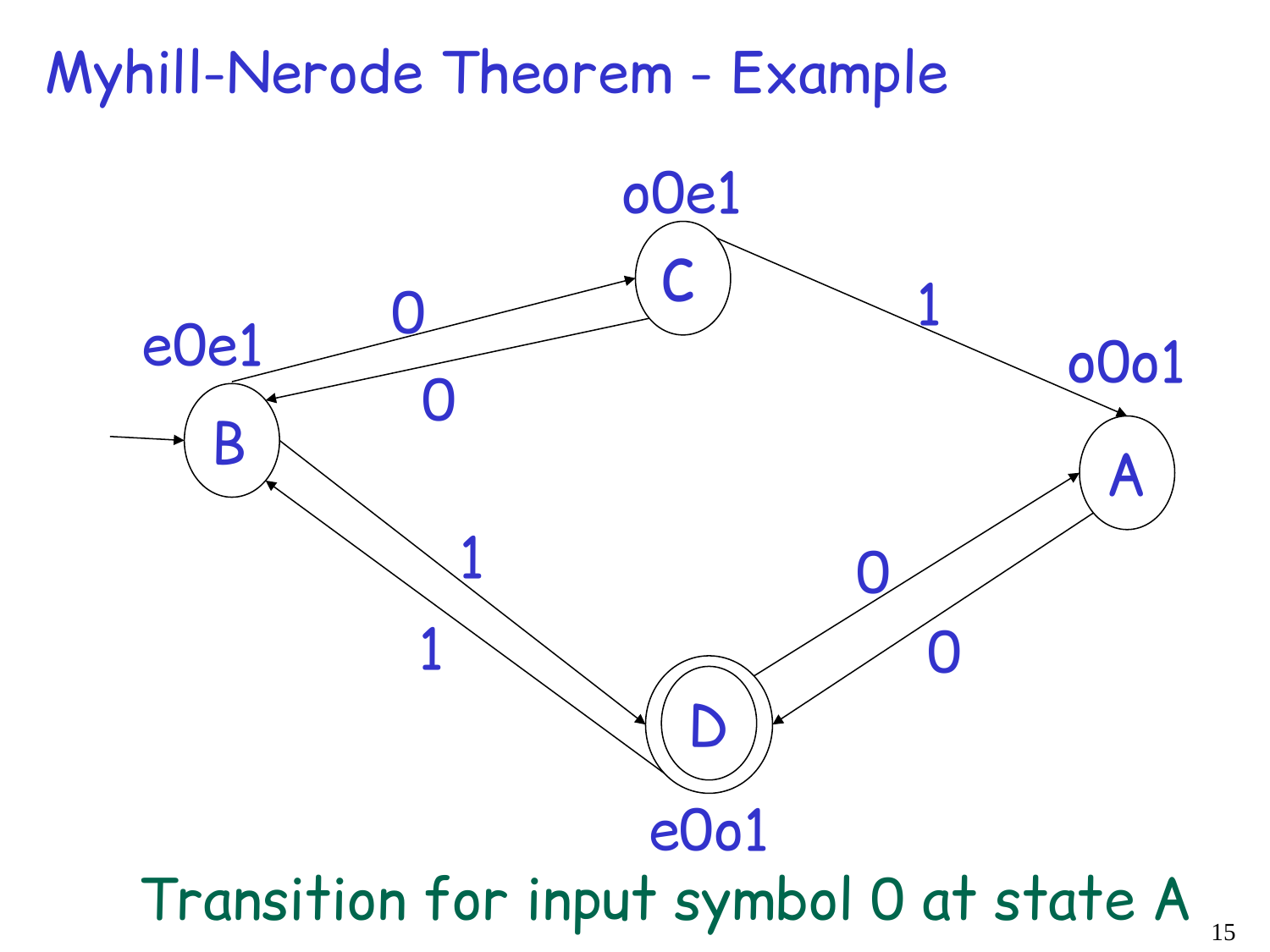

Myhill-Nerode Theorem - Example
o0e1
C
1
0
e0e1
o0o1
0
B
A
1
0
1
0

D
e0o1
Transition for input symbol 0 at state A
15